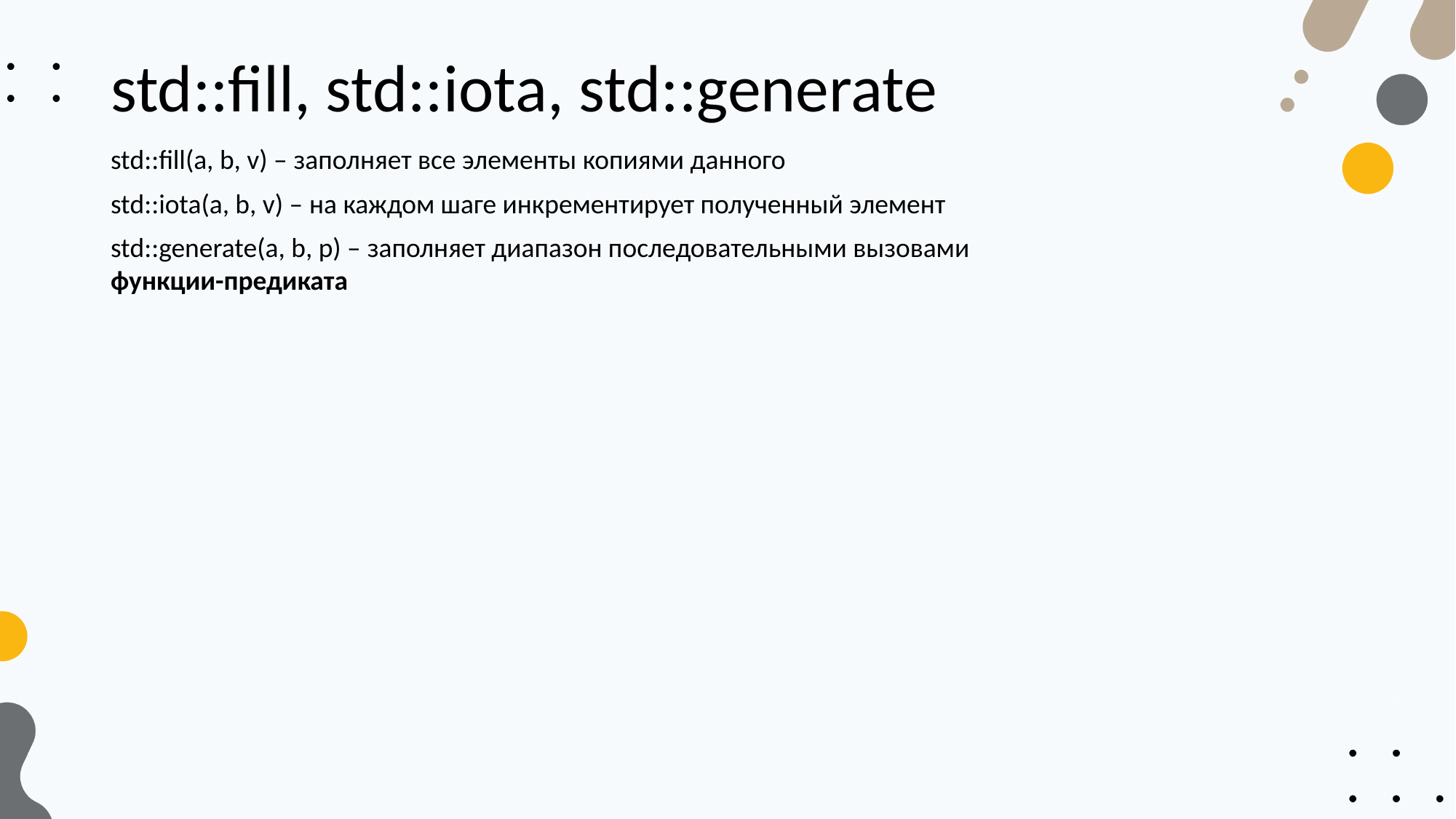

# std::fill, std::iota, std::generate
std::fill(a, b, v) – заполняет все элементы копиями данного
std::iota(a, b, v) – на каждом шаге инкрементирует полученный элемент
std::generate(a, b, p) – заполняет диапазон последовательными вызовами функции-предиката